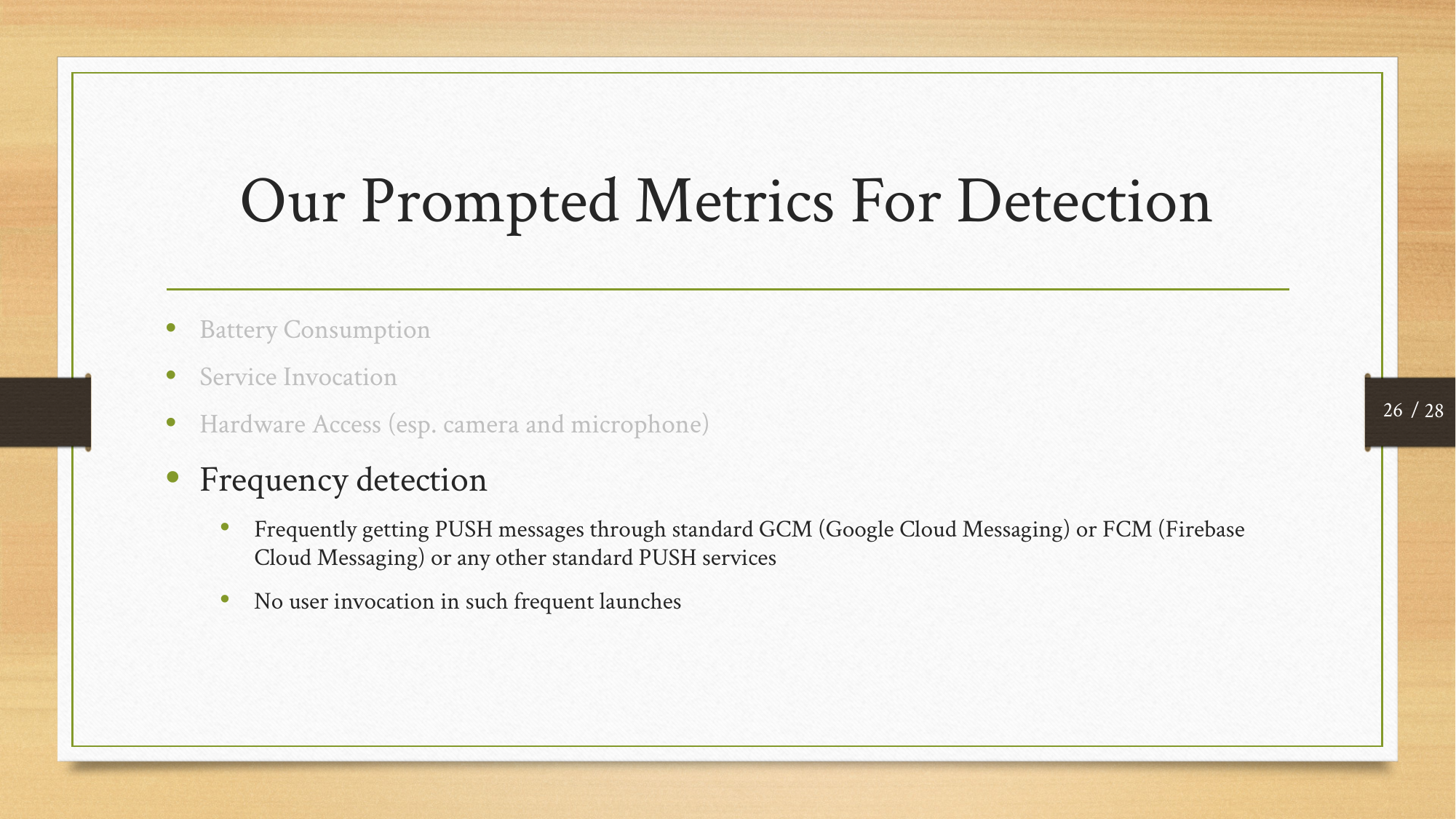

# Our Prompted Metrics For Detection
Battery Consumption
Service Invocation
Hardware Access (esp. camera and microphone)
Frequency detection
Frequently getting PUSH messages through standard GCM (Google Cloud Messaging) or FCM (Firebase Cloud Messaging) or any other standard PUSH services
No user invocation in such frequent launches

26